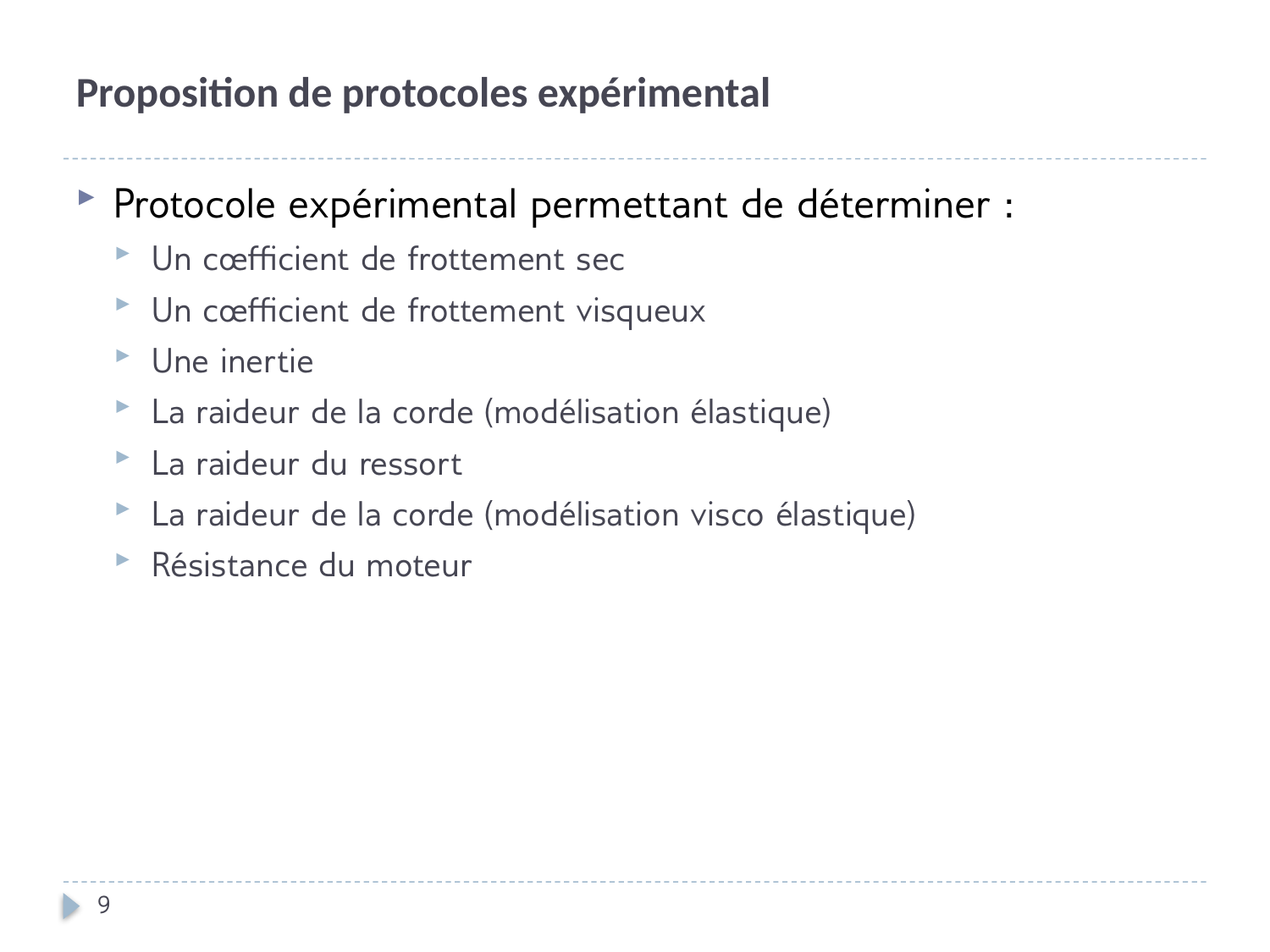

# Proposition de protocoles expérimental
Protocole expérimental permettant de déterminer :
Un coefficient de frottement sec
Un coefficient de frottement visqueux
Une inertie
La raideur de la corde (modélisation élastique)
La raideur du ressort
La raideur de la corde (modélisation visco élastique)
Résistance du moteur

9